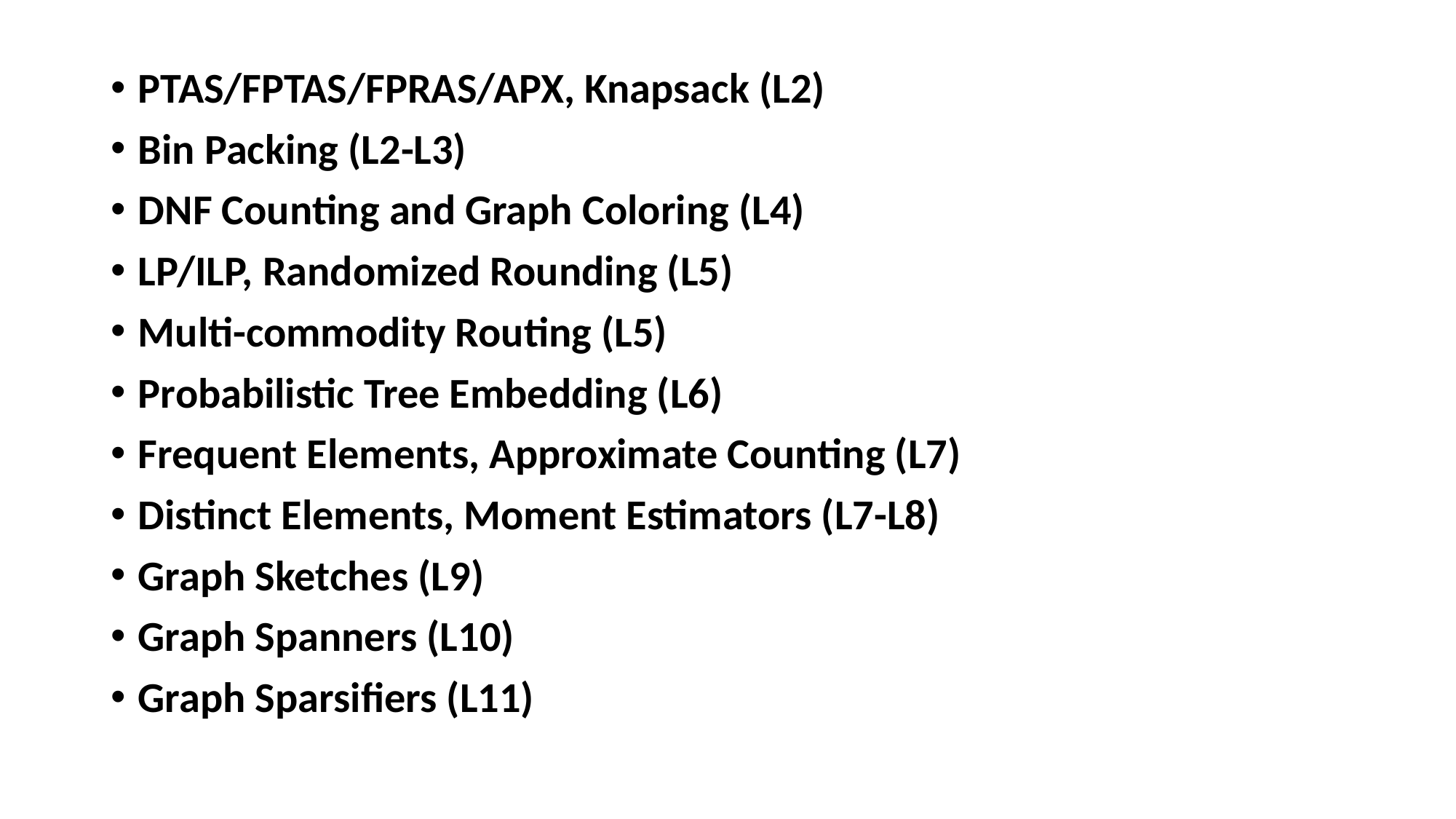

PTAS/FPTAS/FPRAS/APX, Knapsack (L2)
Bin Packing (L2-L3)
DNF Counting and Graph Coloring (L4)
LP/ILP, Randomized Rounding (L5)
Multi-commodity Routing (L5)
Probabilistic Tree Embedding (L6)
Frequent Elements, Approximate Counting (L7)
Distinct Elements, Moment Estimators (L7-L8)
Graph Sketches (L9)
Graph Spanners (L10)
Graph Sparsifiers (L11)